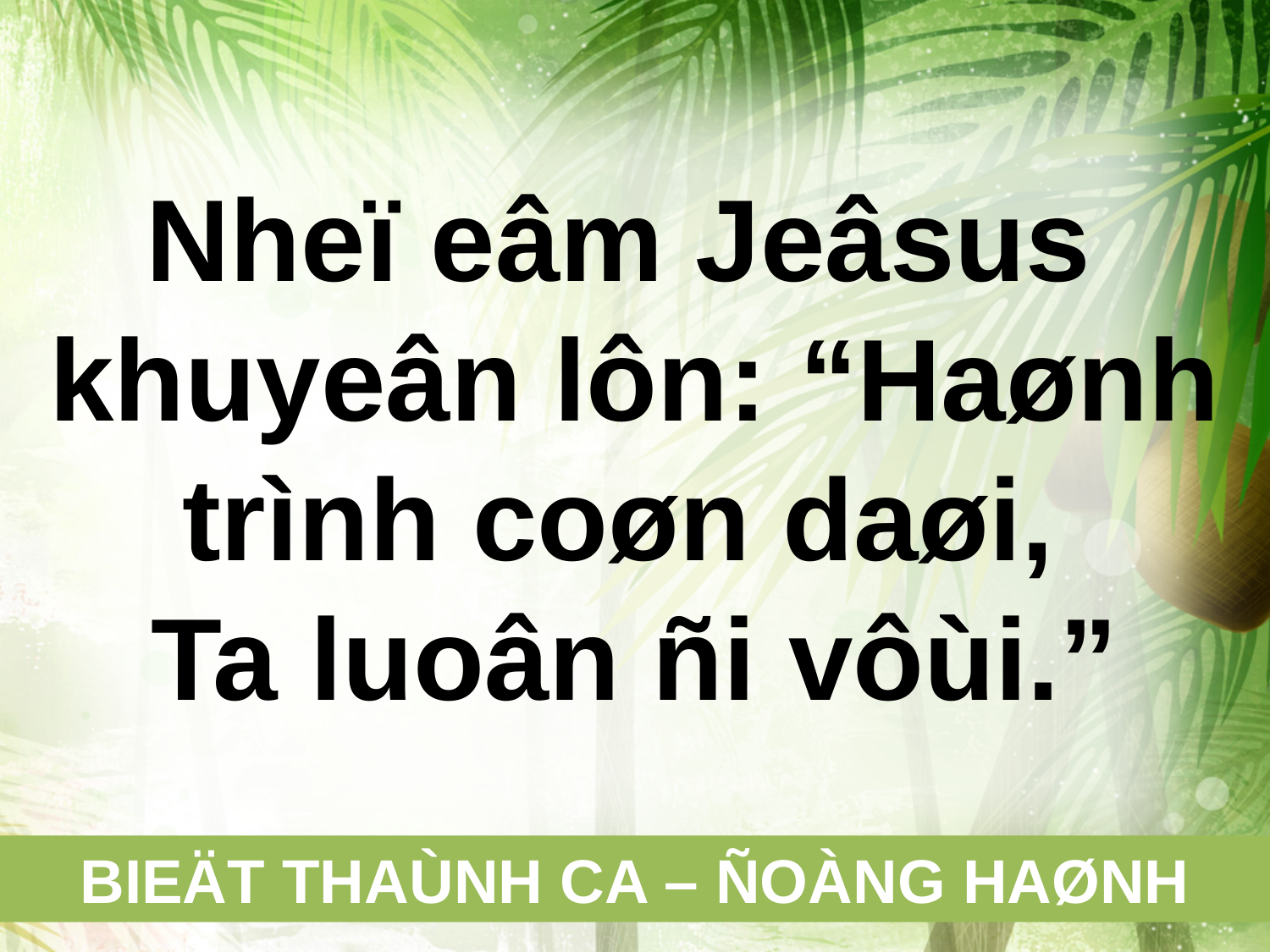

Nheï eâm Jeâsus
khuyeân lôn: “Haønh trình coøn daøi,
Ta luoân ñi vôùi.”
BIEÄT THAÙNH CA – ÑOÀNG HAØNH